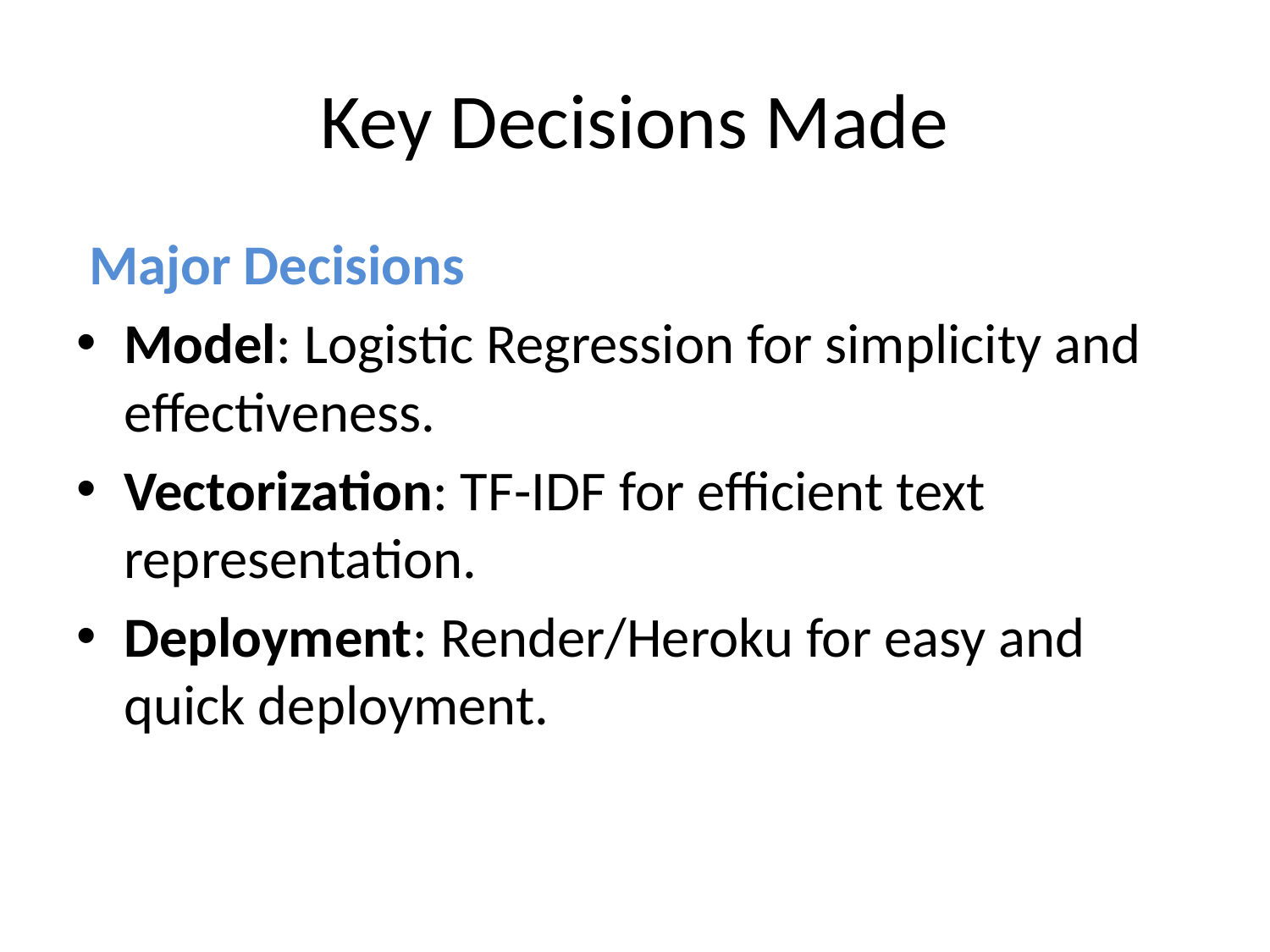

# Key Decisions Made
 Major Decisions
Model: Logistic Regression for simplicity and effectiveness.
Vectorization: TF-IDF for efficient text representation.
Deployment: Render/Heroku for easy and quick deployment.